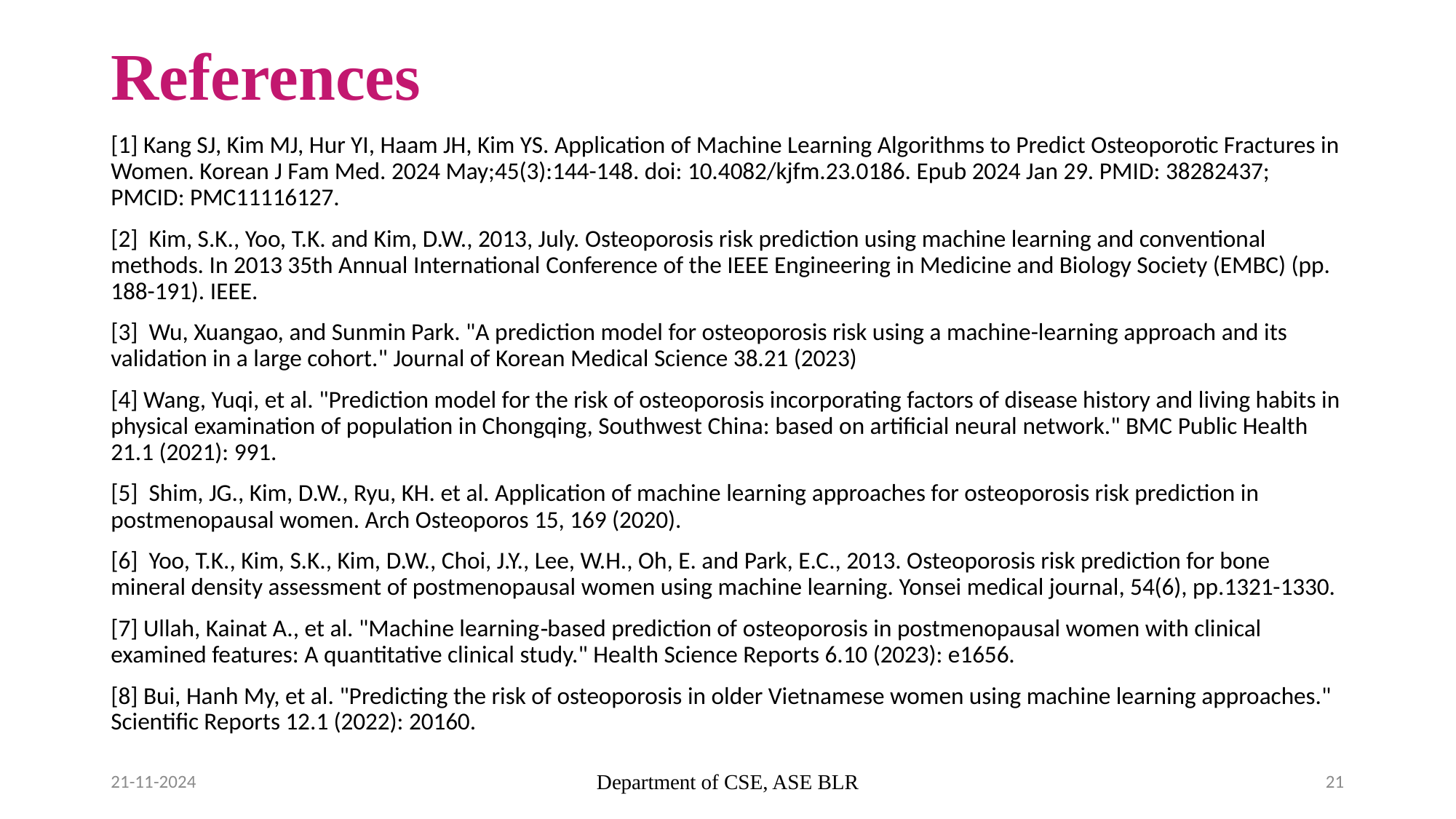

# References
[1] Kang SJ, Kim MJ, Hur YI, Haam JH, Kim YS. Application of Machine Learning Algorithms to Predict Osteoporotic Fractures in Women. Korean J Fam Med. 2024 May;45(3):144-148. doi: 10.4082/kjfm.23.0186. Epub 2024 Jan 29. PMID: 38282437; PMCID: PMC11116127.
[2]  Kim, S.K., Yoo, T.K. and Kim, D.W., 2013, July. Osteoporosis risk prediction using machine learning and conventional methods. In 2013 35th Annual International Conference of the IEEE Engineering in Medicine and Biology Society (EMBC) (pp. 188-191). IEEE.
[3]  Wu, Xuangao, and Sunmin Park. "A prediction model for osteoporosis risk using a machine-learning approach and its validation in a large cohort." Journal of Korean Medical Science 38.21 (2023)
[4] Wang, Yuqi, et al. "Prediction model for the risk of osteoporosis incorporating factors of disease history and living habits in physical examination of population in Chongqing, Southwest China: based on artificial neural network." BMC Public Health 21.1 (2021): 991.
[5]  Shim, JG., Kim, D.W., Ryu, KH. et al. Application of machine learning approaches for osteoporosis risk prediction in postmenopausal women. Arch Osteoporos 15, 169 (2020).
[6]  Yoo, T.K., Kim, S.K., Kim, D.W., Choi, J.Y., Lee, W.H., Oh, E. and Park, E.C., 2013. Osteoporosis risk prediction for bone mineral density assessment of postmenopausal women using machine learning. Yonsei medical journal, 54(6), pp.1321-1330.
[7] Ullah, Kainat A., et al. "Machine learning‐based prediction of osteoporosis in postmenopausal women with clinical examined features: A quantitative clinical study." Health Science Reports 6.10 (2023): e1656.
[8] Bui, Hanh My, et al. "Predicting the risk of osteoporosis in older Vietnamese women using machine learning approaches." Scientific Reports 12.1 (2022): 20160.

21-11-2024
Department of CSE, ASE BLR
21